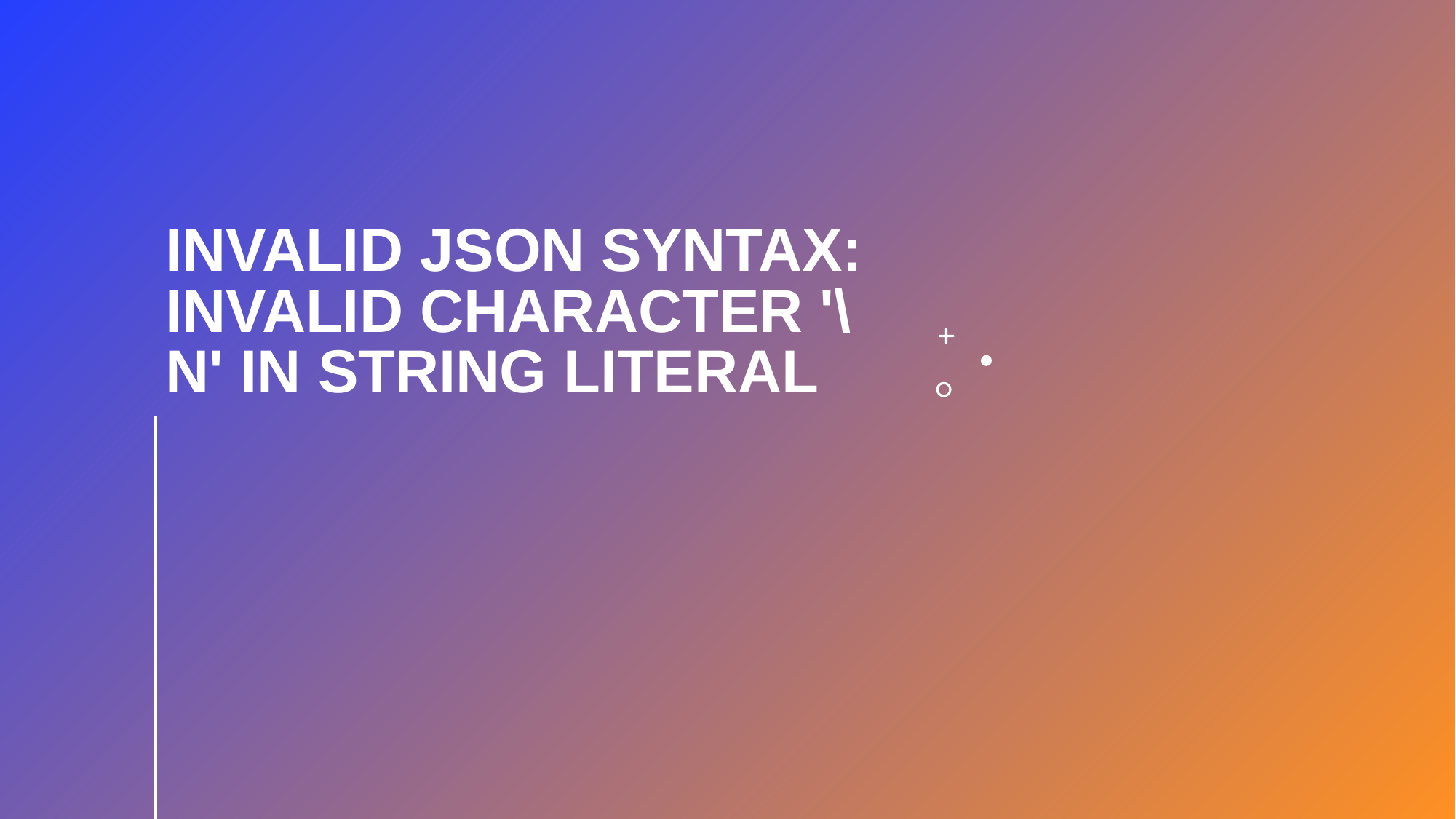

# invalid json syntax: invalid character '\n' in string literal